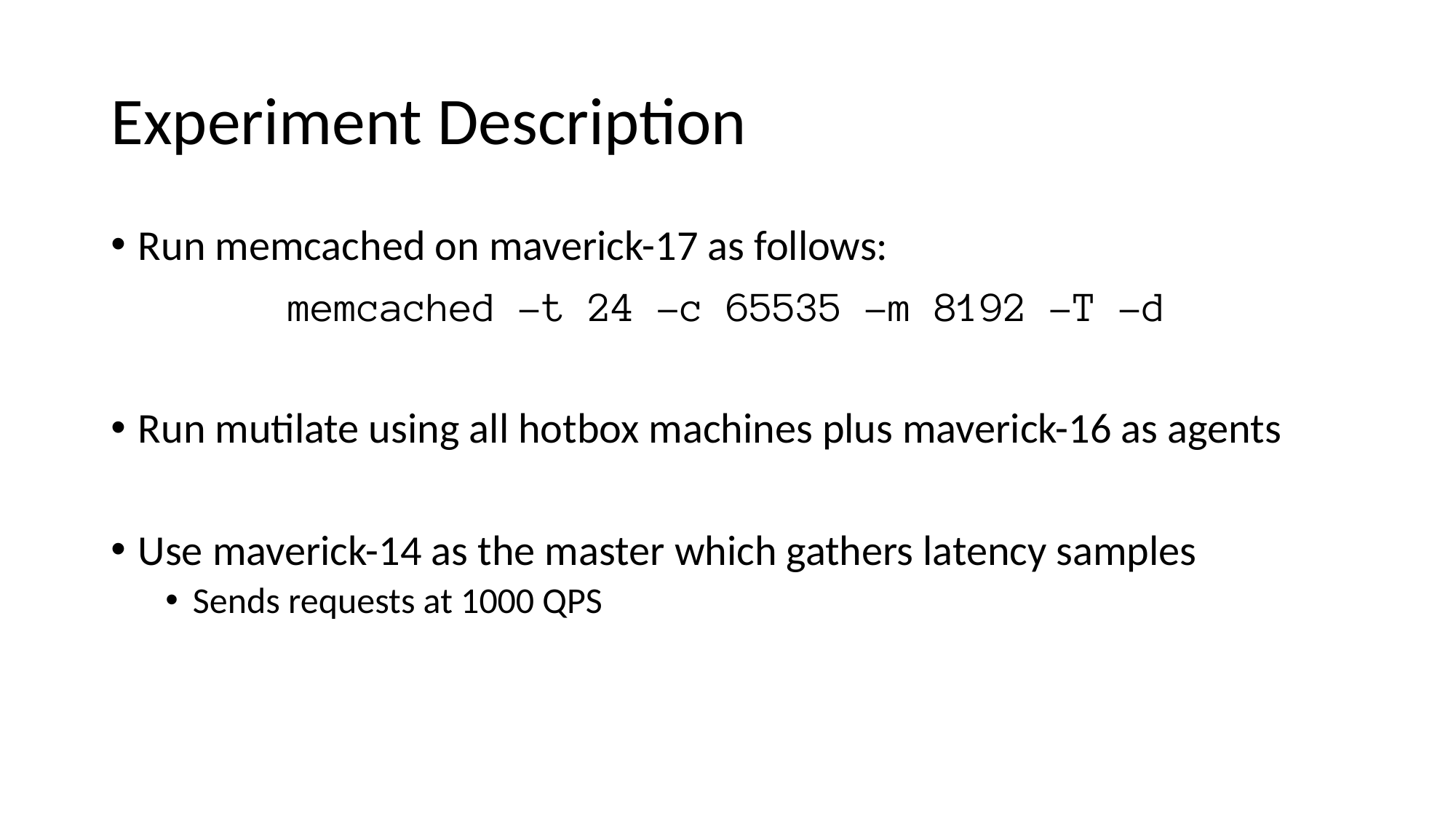

# Experiment Description
Run memcached on maverick-17 as follows:
memcached -t 24 -c 65535 -m 8192 -T -d

Run mutilate using all hotbox machines plus maverick-16 as agents

Use maverick-14 as the master which gathers latency samples
Sends requests at 1000 QPS